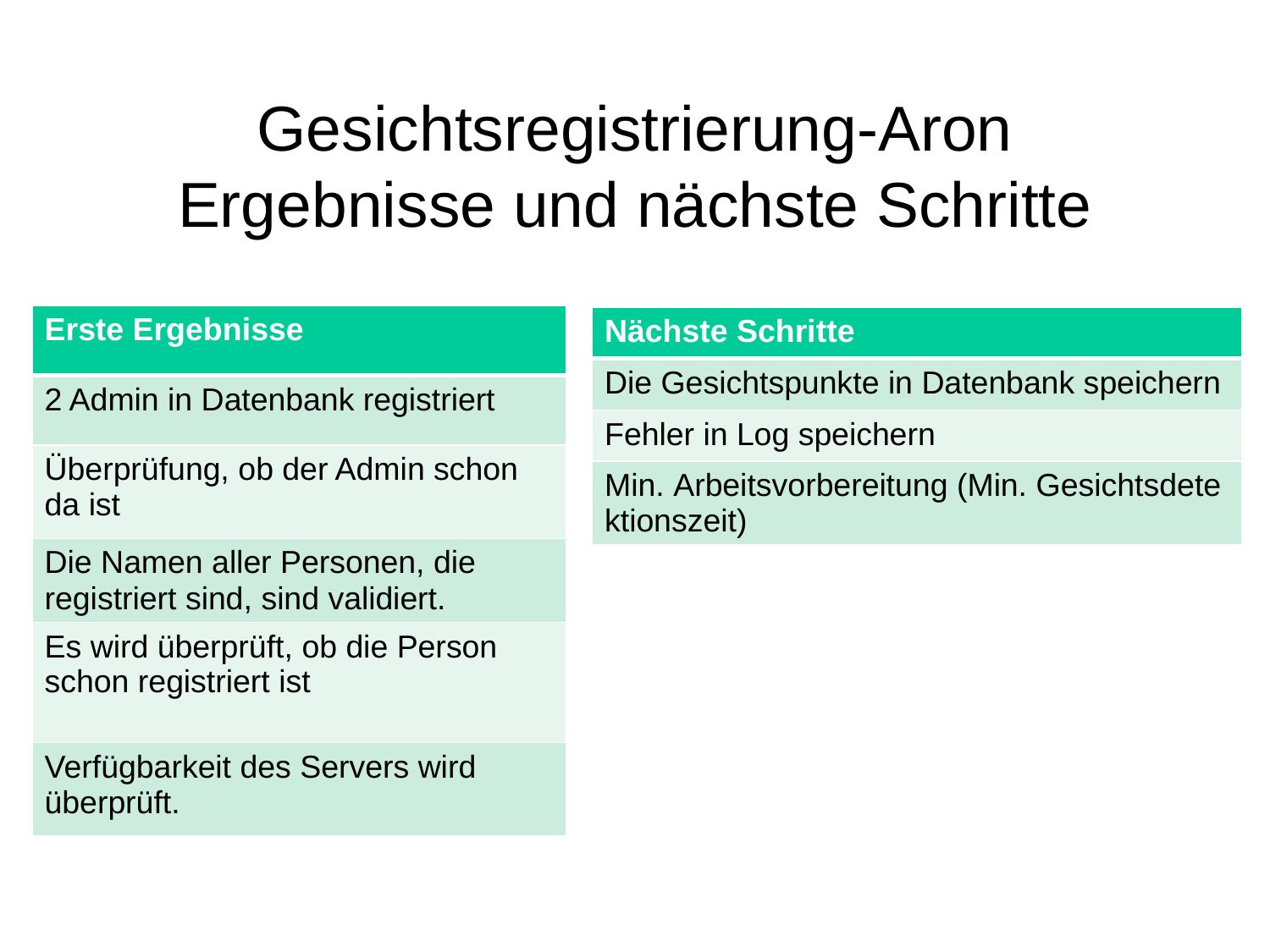

# Gesichtsregistrierung-Aron Ergebnisse und nächste Schritte
| Erste Ergebnisse​​ |
| --- |
| 2 Admin in Datenbank registriert ​​ |
| Überprüfung, ob der Admin schon da ist​​ |
| Die Namen aller Personen, die registriert sind, sind validiert. |
| Es wird überprüft, ob die Person schon registriert ist |
| Verfügbarkeit des Servers wird überprüft.​​ |
| Nächste Schritte |
| --- |
| Die Gesichtspunkte in Datenbank speichern |
| Fehler in Log speichern |
| Min. Arbeitsvorbereitung (Min. Gesichtsdetektionszeit) |